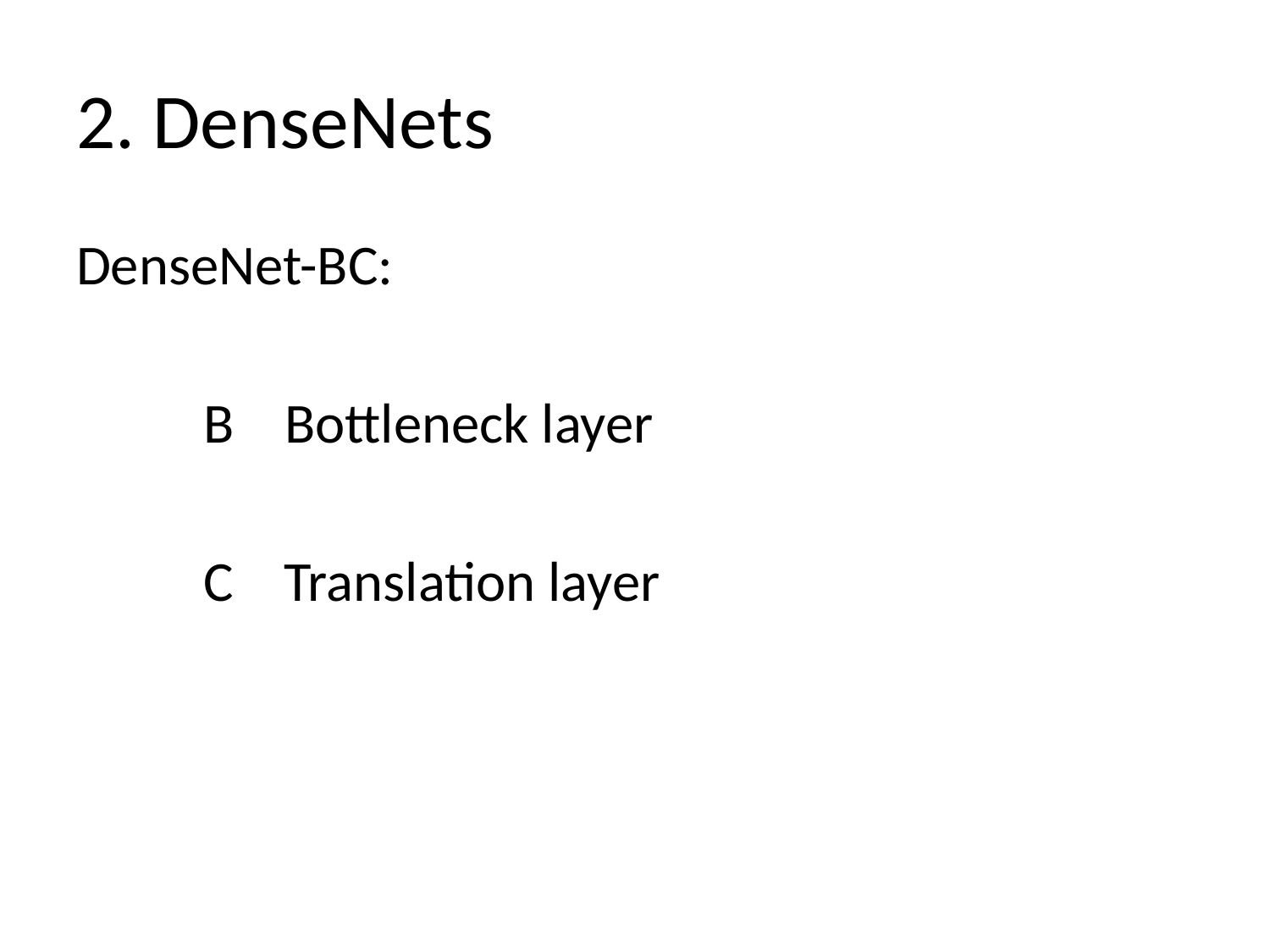

# 2. DenseNets
DenseNet-BC:

	B    Bottleneck layer

	C    Translation layer